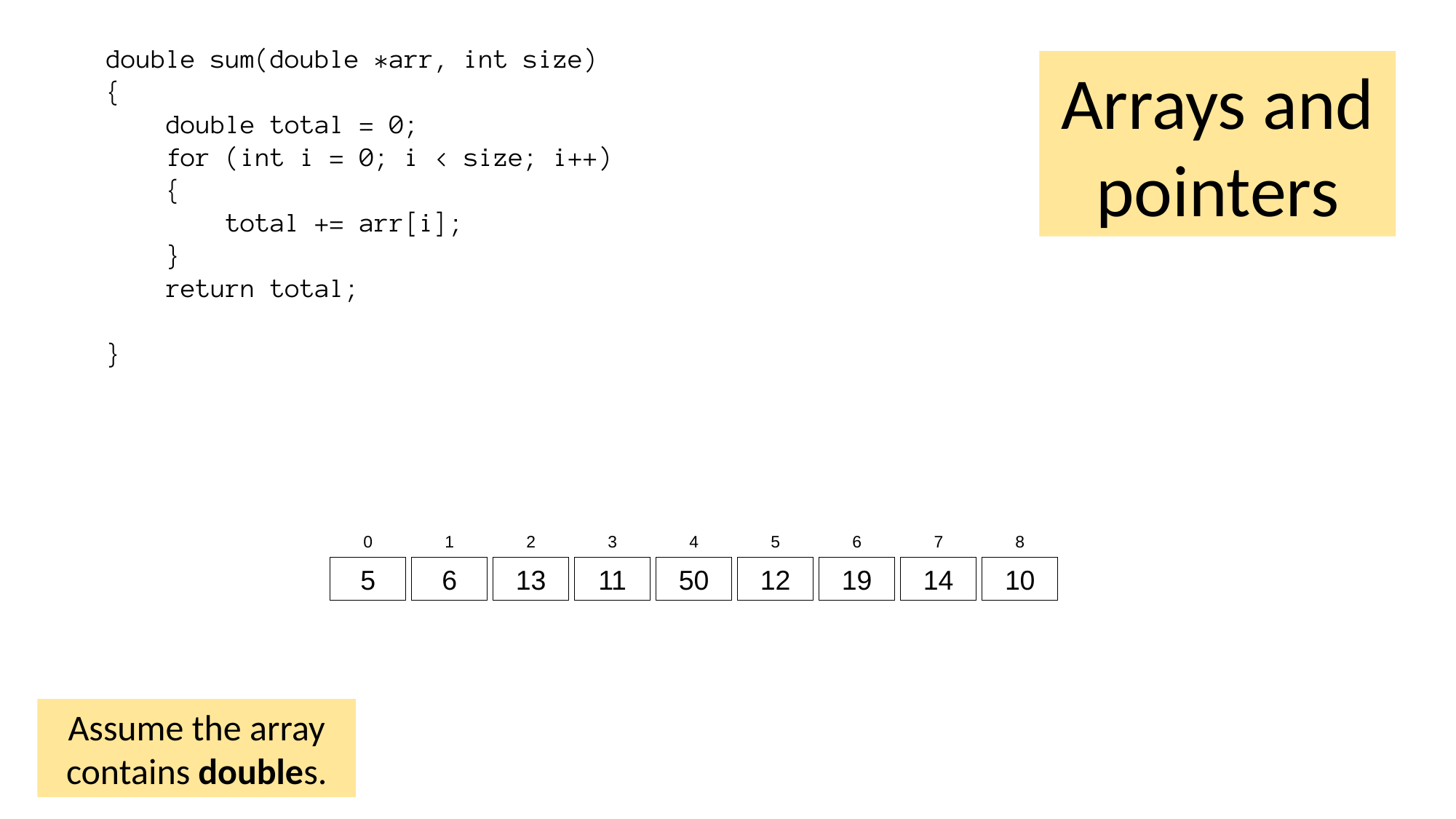

double sum(double *arr, int size)
{
    double total = 0;
    for (int i = 0; i < size; i++)
    {
        total += arr[i];
    }
    return total;

}
Arrays and pointers
0
1
2
3
4
5
6
7
8
5
6
13
11
50
12
19
14
10
Assume the array contains doubles.